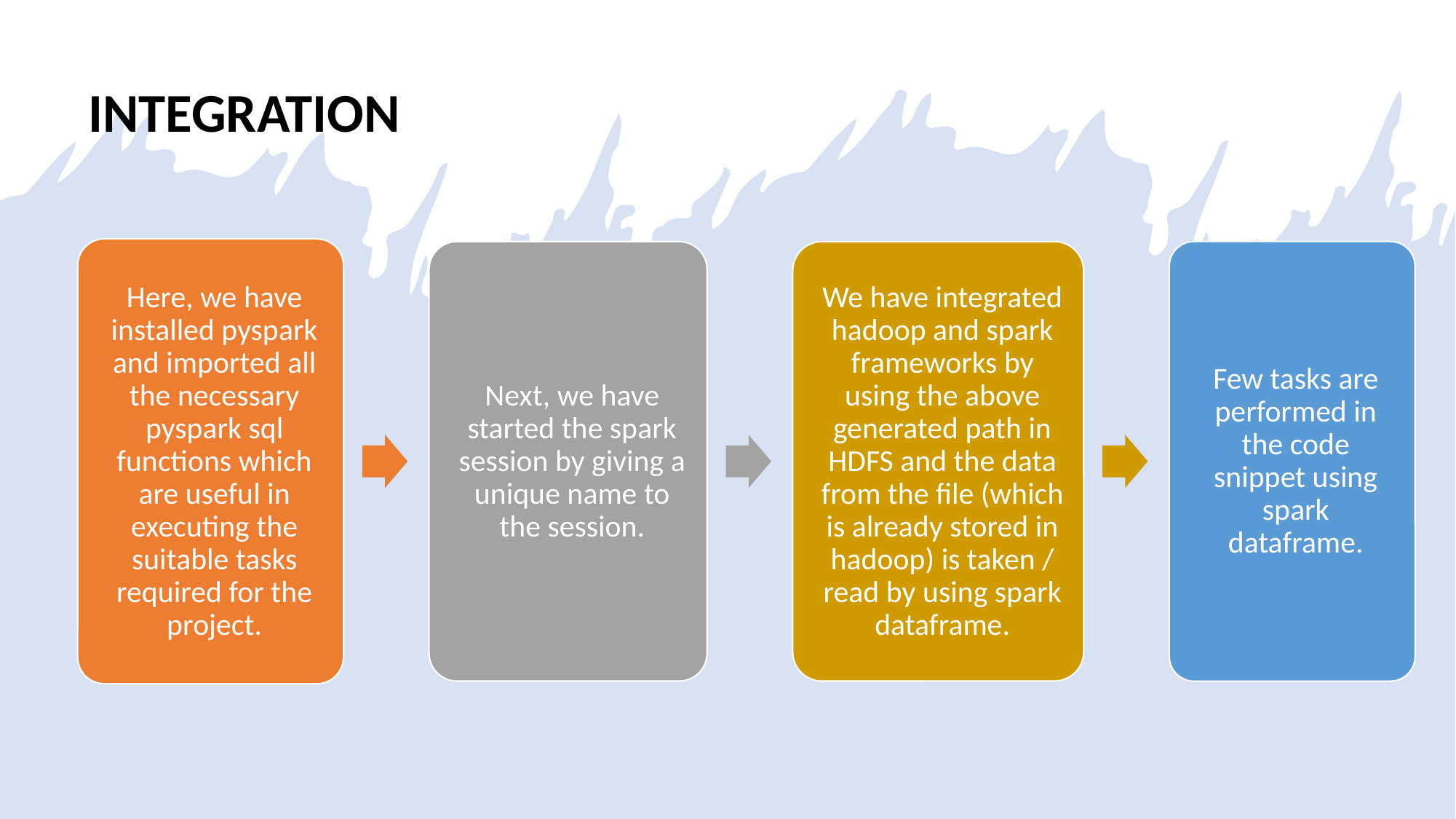

# INTEGRATION

Here, we have installed pyspark and imported all the necessary pyspark sql functions which are useful in executing the suitable tasks required for the project.

Next, we have started the spark session by giving a unique name to the session.

We have integrated hadoop and spark frameworks by using the above generated path in HDFS and the data from the file (which is already stored in hadoop) is taken / read by using spark dataframe.

Few tasks are performed in the code snippet using spark dataframe.